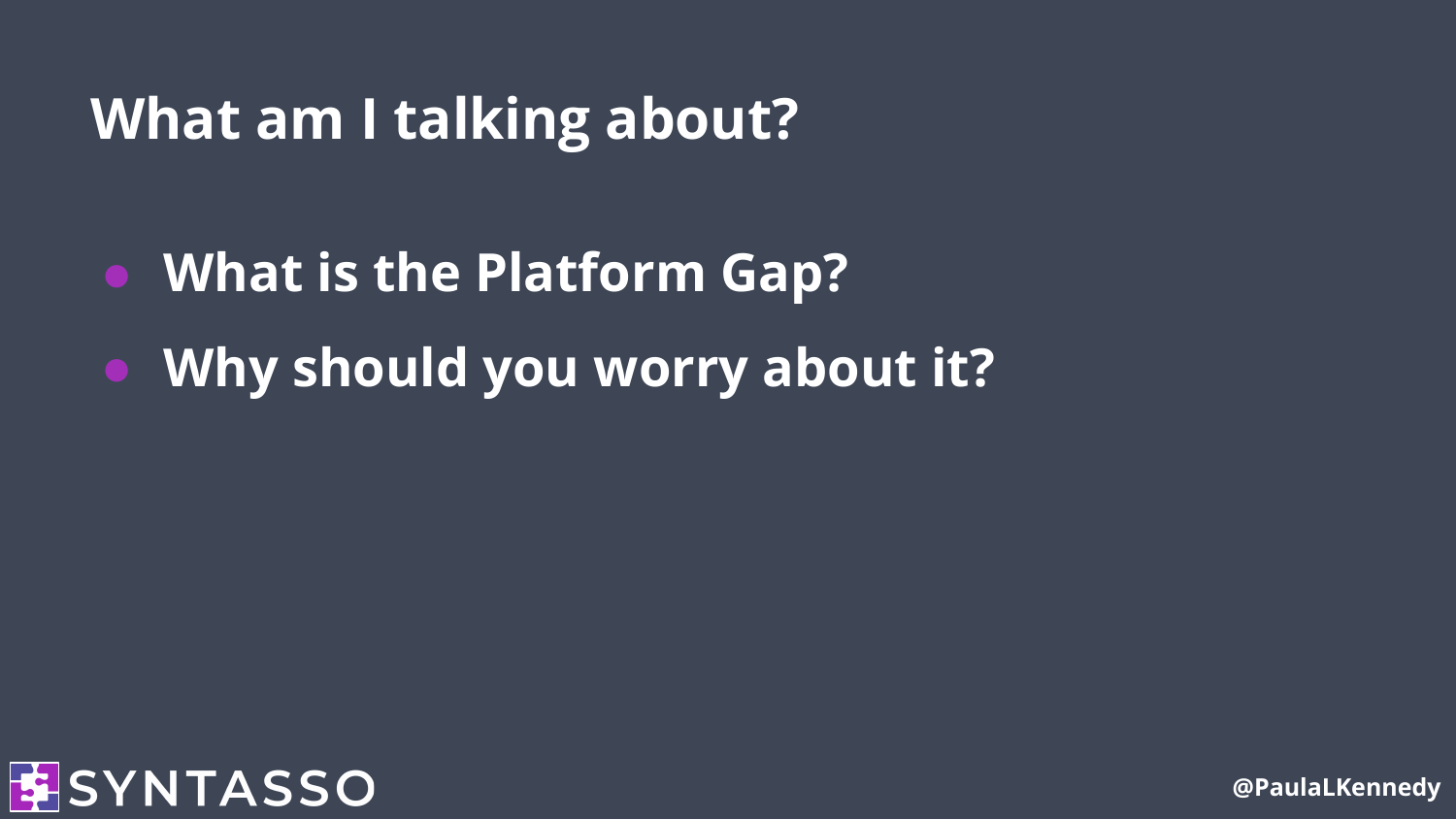

# What am I talking about?
What is the Platform Gap?
Why should you worry about it?